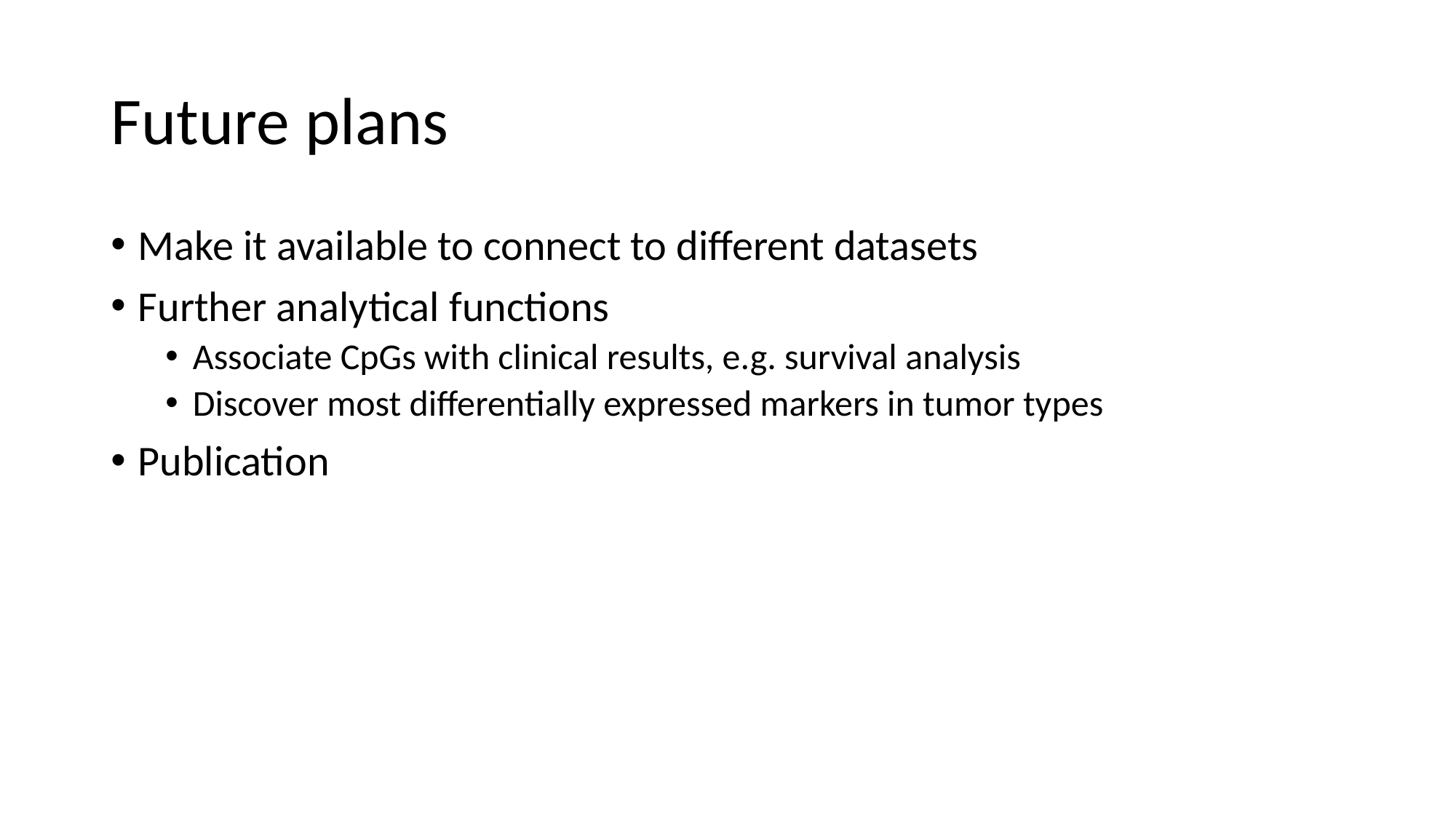

# Future plans
Make it available to connect to different datasets
Further analytical functions
Associate CpGs with clinical results, e.g. survival analysis
Discover most differentially expressed markers in tumor types
Publication